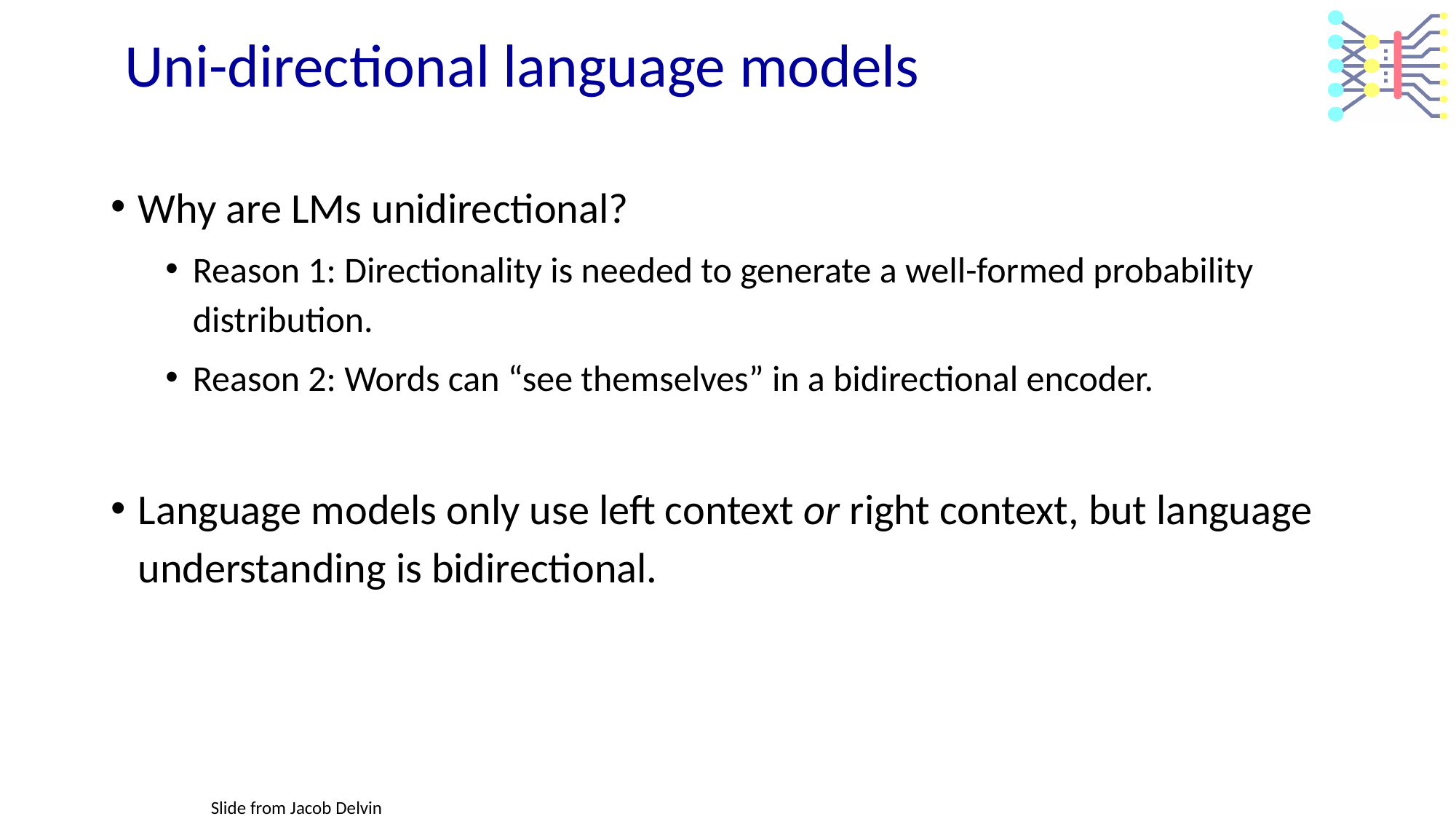

# Uni-directional language models
Why are LMs unidirectional?
Reason 1: Directionality is needed to generate a well-formed probability distribution.
Reason 2: Words can “see themselves” in a bidirectional encoder.

Language models only use left context or right context, but language understanding is bidirectional.
Slide from Jacob Delvin